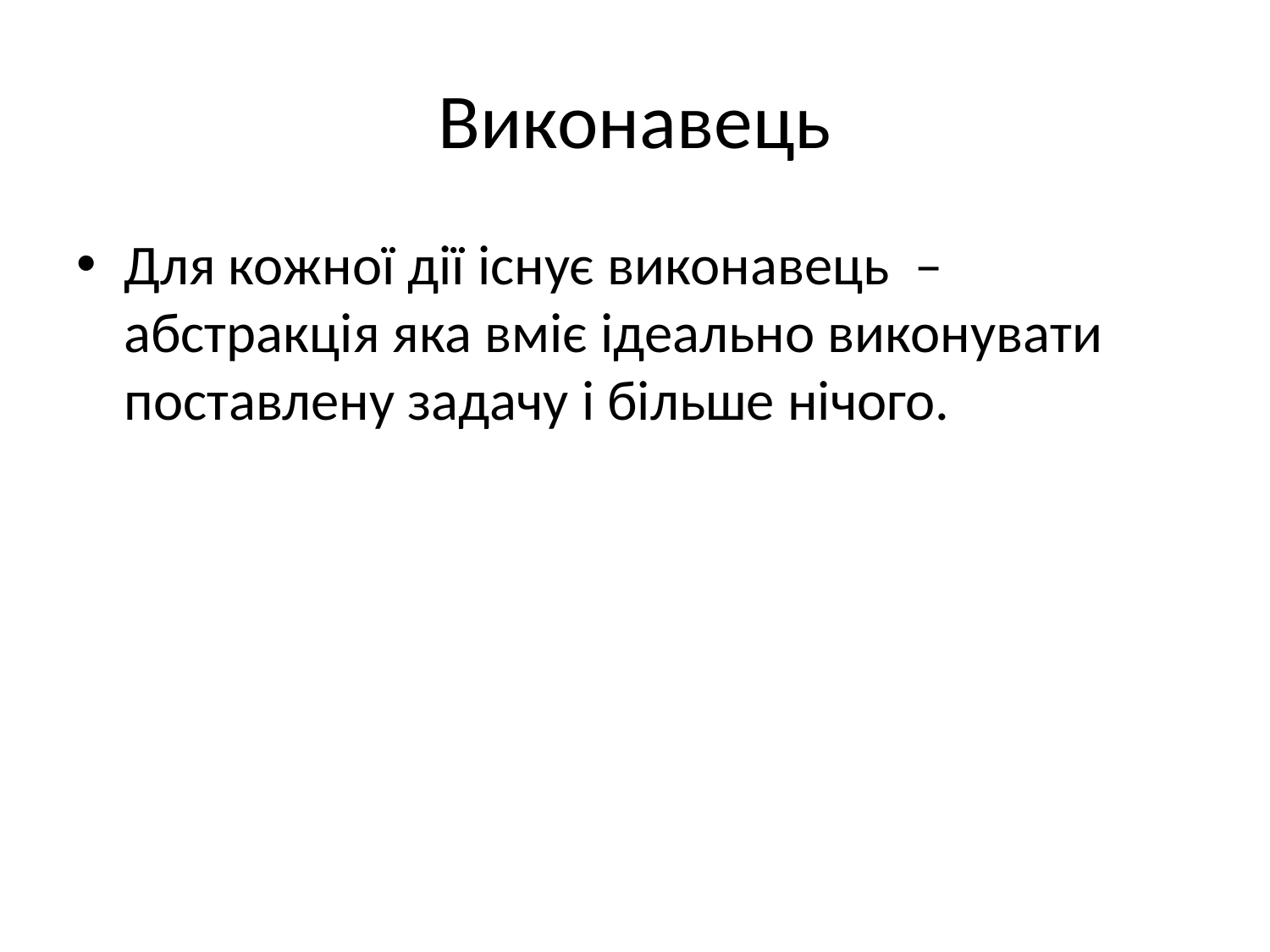

# Виконавець
Для кожної дії існує виконавець  – абстракція яка вміє ідеально виконувати поставлену задачу і більше нічого.